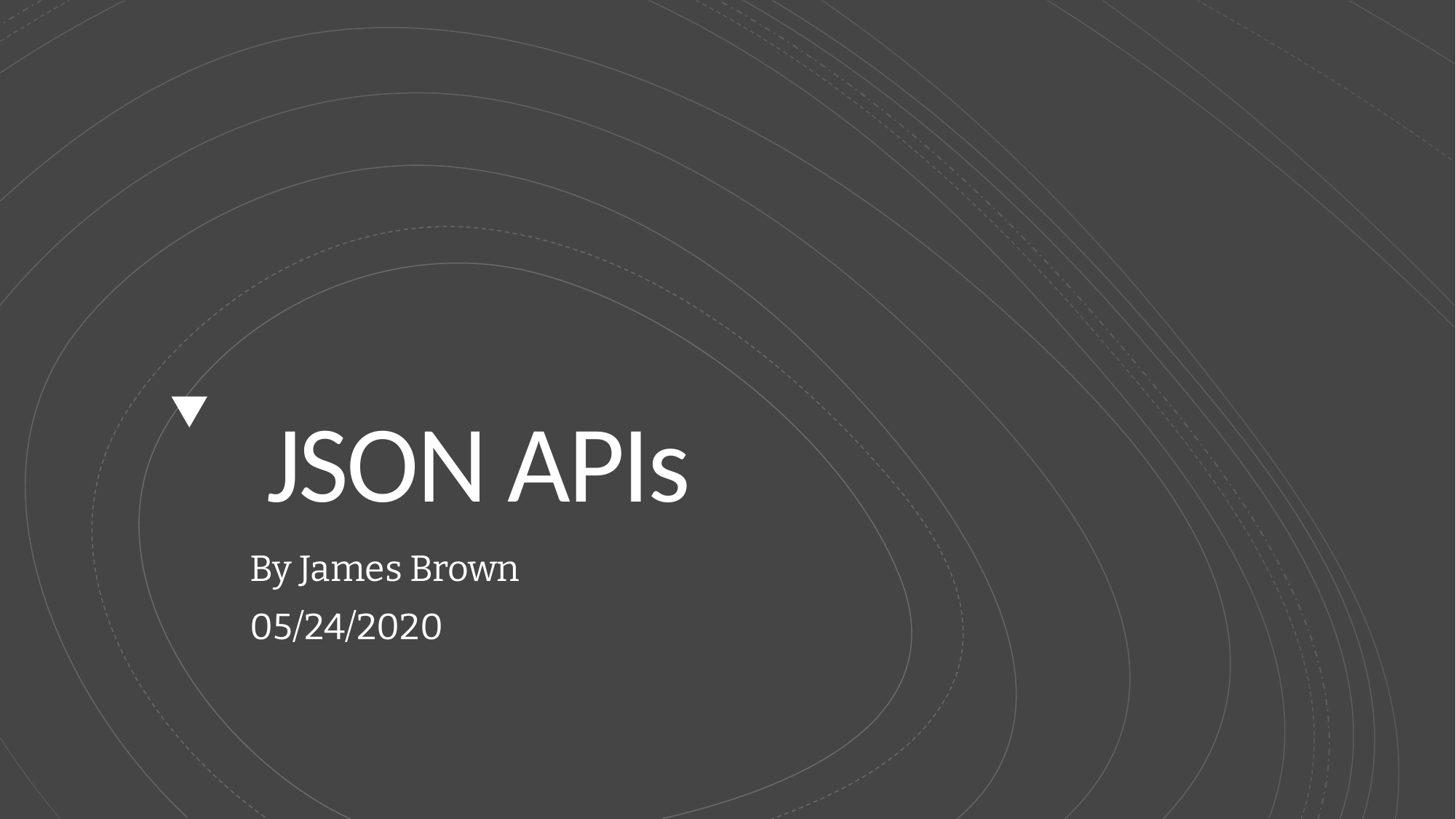

# JSON APIs

By James Brown
05/24/2020